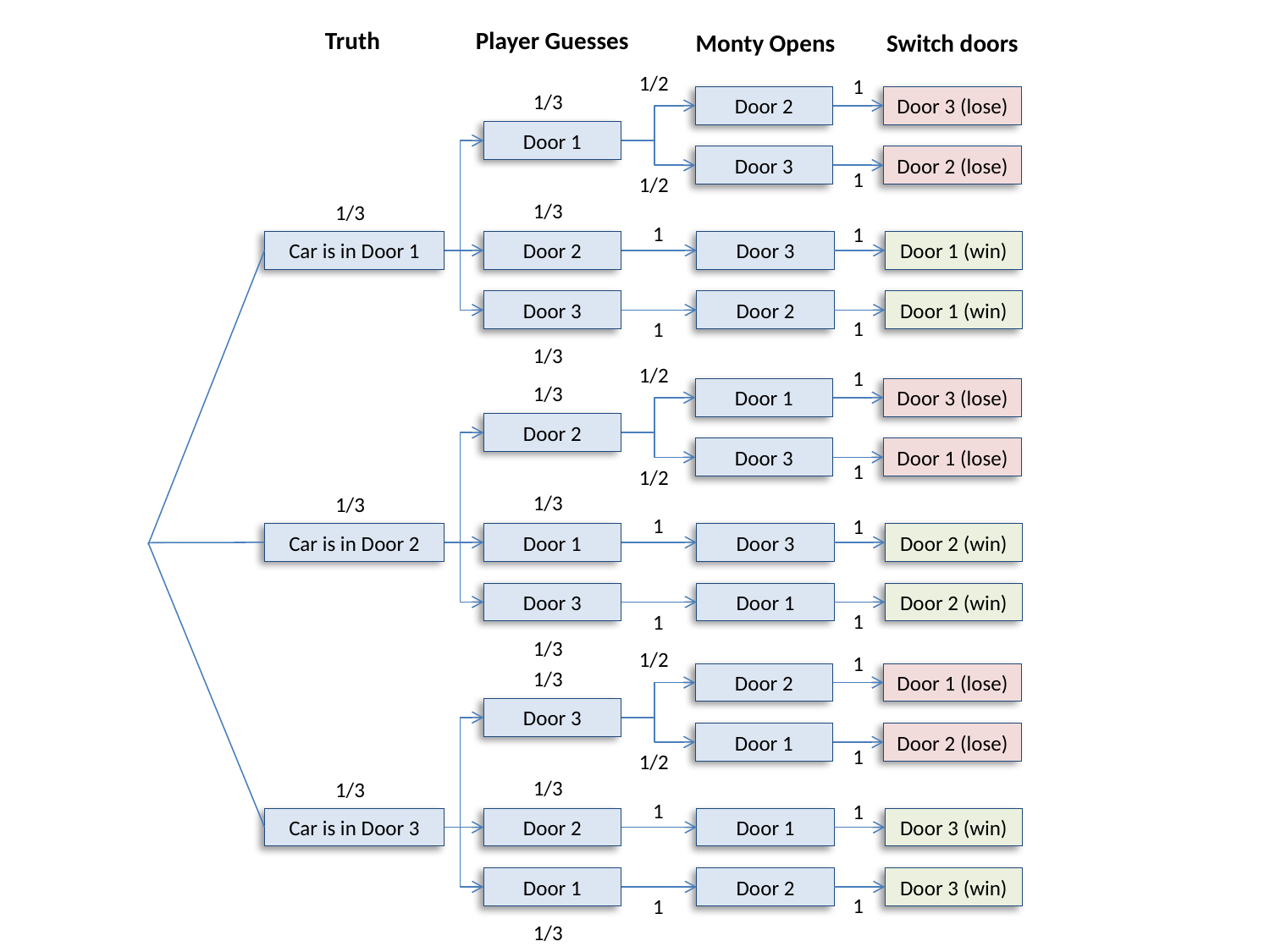

Truth
Player Guesses
Monty Opens
Switch doors
1/2
1
1/3
Door 3 (lose)
Door 2
Door 1
Door 2 (lose)
Door 3
1
1/2
1/3
1/3
1
1
Door 1 (win)
Door 3
Car is in Door 1
Door 2
Door 1 (win)
Door 2
Door 3
1
1
1/3
1/2
1
1/3
Door 3 (lose)
Door 1
Door 2
Door 1 (lose)
Door 3
1
1/2
1/3
1/3
1
1
Door 2 (win)
Door 3
Car is in Door 2
Door 1
Door 2 (win)
Door 1
Door 3
1
1
1/3
1/2
1
1/3
Door 1 (lose)
Door 2
Door 3
Door 2 (lose)
Door 1
1
1/2
1/3
1/3
1
1
Door 3 (win)
Door 1
Car is in Door 3
Door 2
Door 3 (win)
Door 2
Door 1
1
1
1/3